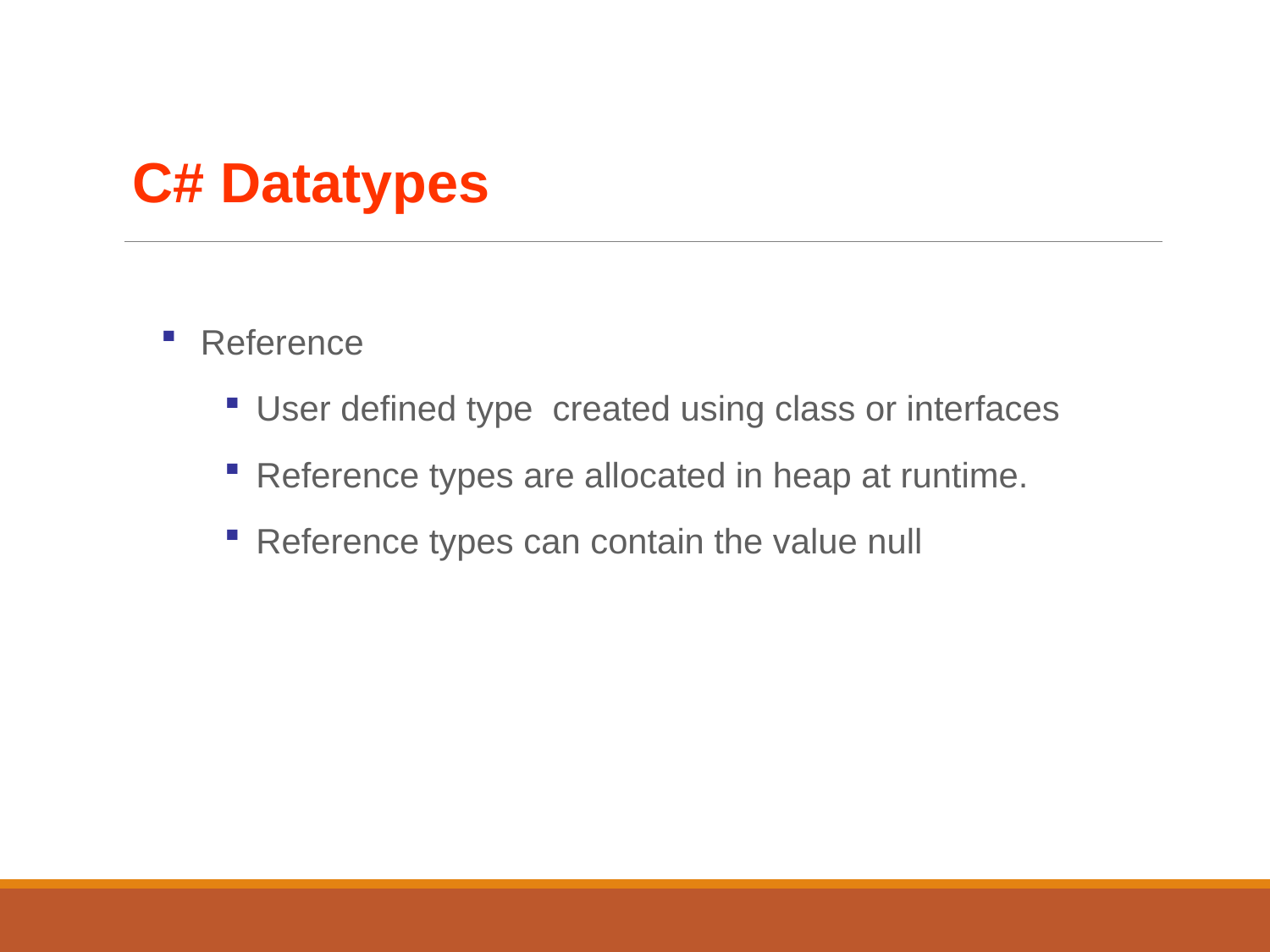

C# Datatypes

Reference
User defined type  created using class or interfaces
Reference types are allocated in heap at runtime.
Reference types can contain the value null